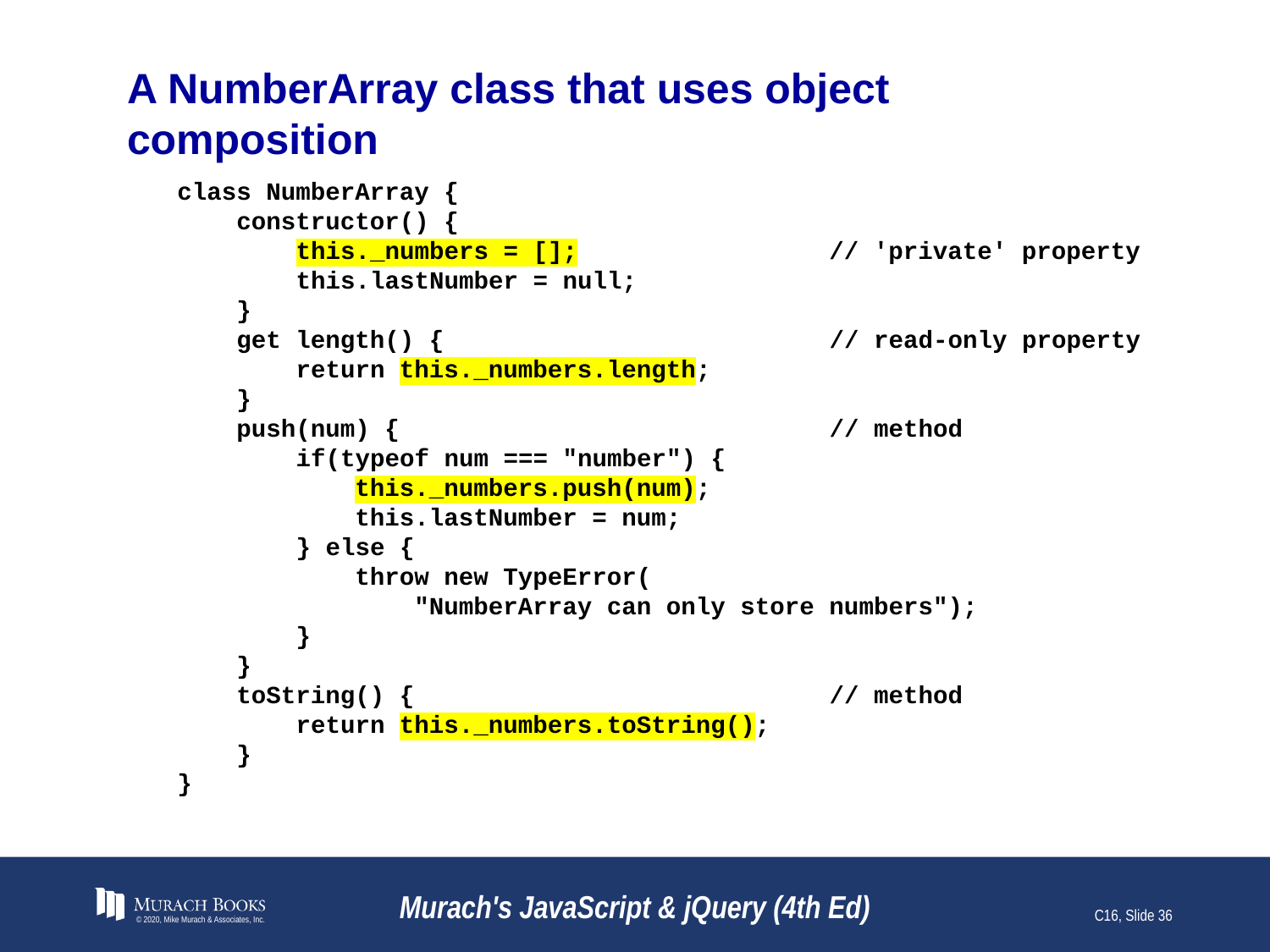

# A NumberArray class that uses object composition
class NumberArray {
    constructor() {
        this._numbers = [];                 // 'private' property
        this.lastNumber = null;
    }
    get length() {                          // read-only property
        return this._numbers.length;
    }
    push(num) {                             // method
        if(typeof num === "number") {
            this._numbers.push(num);
            this.lastNumber = num;
        } else {
            throw new TypeError(
                "NumberArray can only store numbers");
        }
    }
    toString() {                            // method
        return this._numbers.toString();
    }
}

© 2020, Mike Murach & Associates, Inc.
Murach's JavaScript & jQuery (4th Ed)

C16, Slide 36